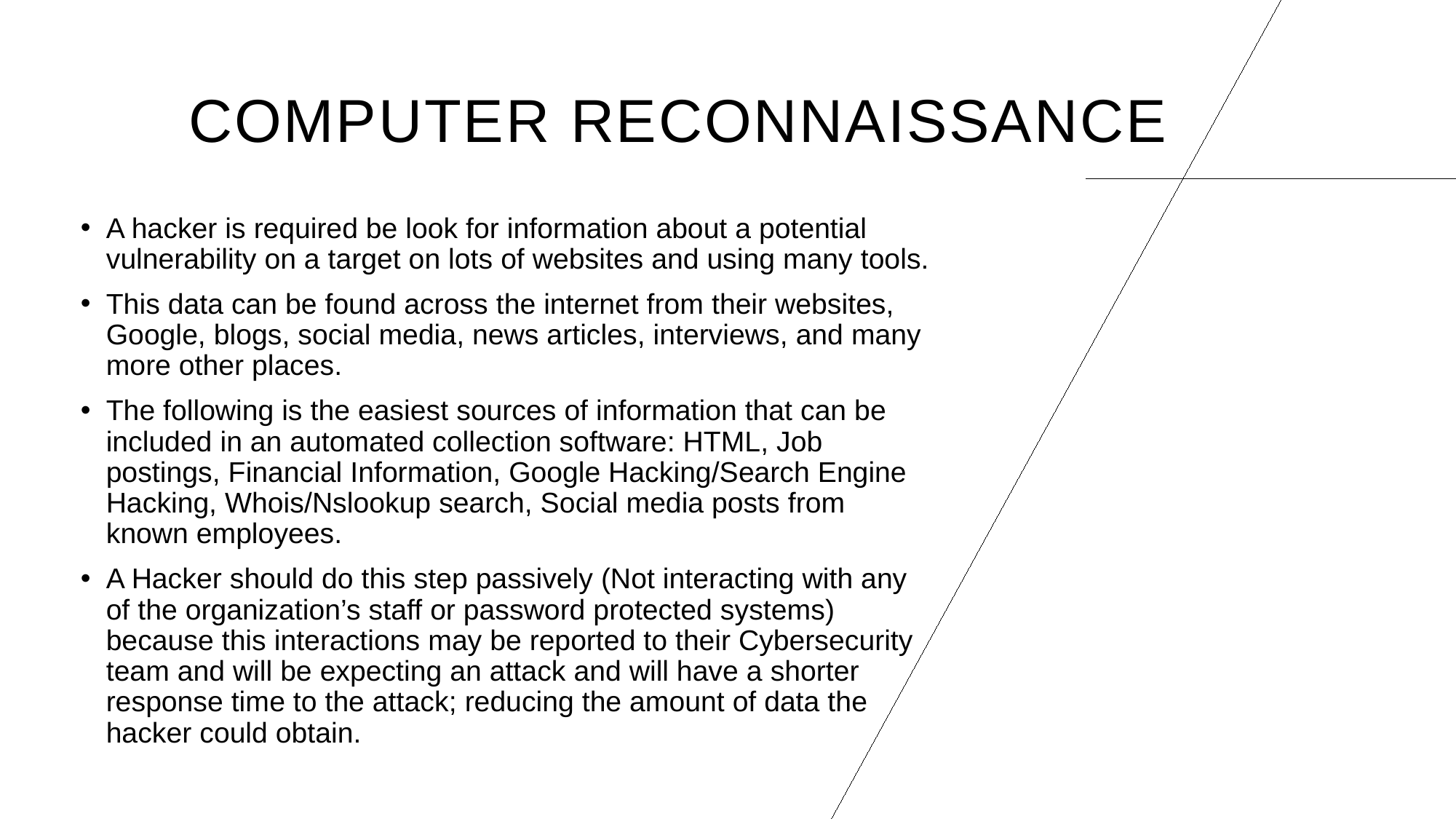

# Computer Reconnaissance
A hacker is required be look for information about a potential vulnerability on a target on lots of websites and using many tools.
This data can be found across the internet from their websites, Google, blogs, social media, news articles, interviews, and many more other places.
The following is the easiest sources of information that can be included in an automated collection software: HTML, Job postings, Financial Information, Google Hacking/Search Engine Hacking, Whois/Nslookup search, Social media posts from known employees.
A Hacker should do this step passively (Not interacting with any of the organization’s staff or password protected systems) because this interactions may be reported to their Cybersecurity team and will be expecting an attack and will have a shorter response time to the attack; reducing the amount of data the hacker could obtain.